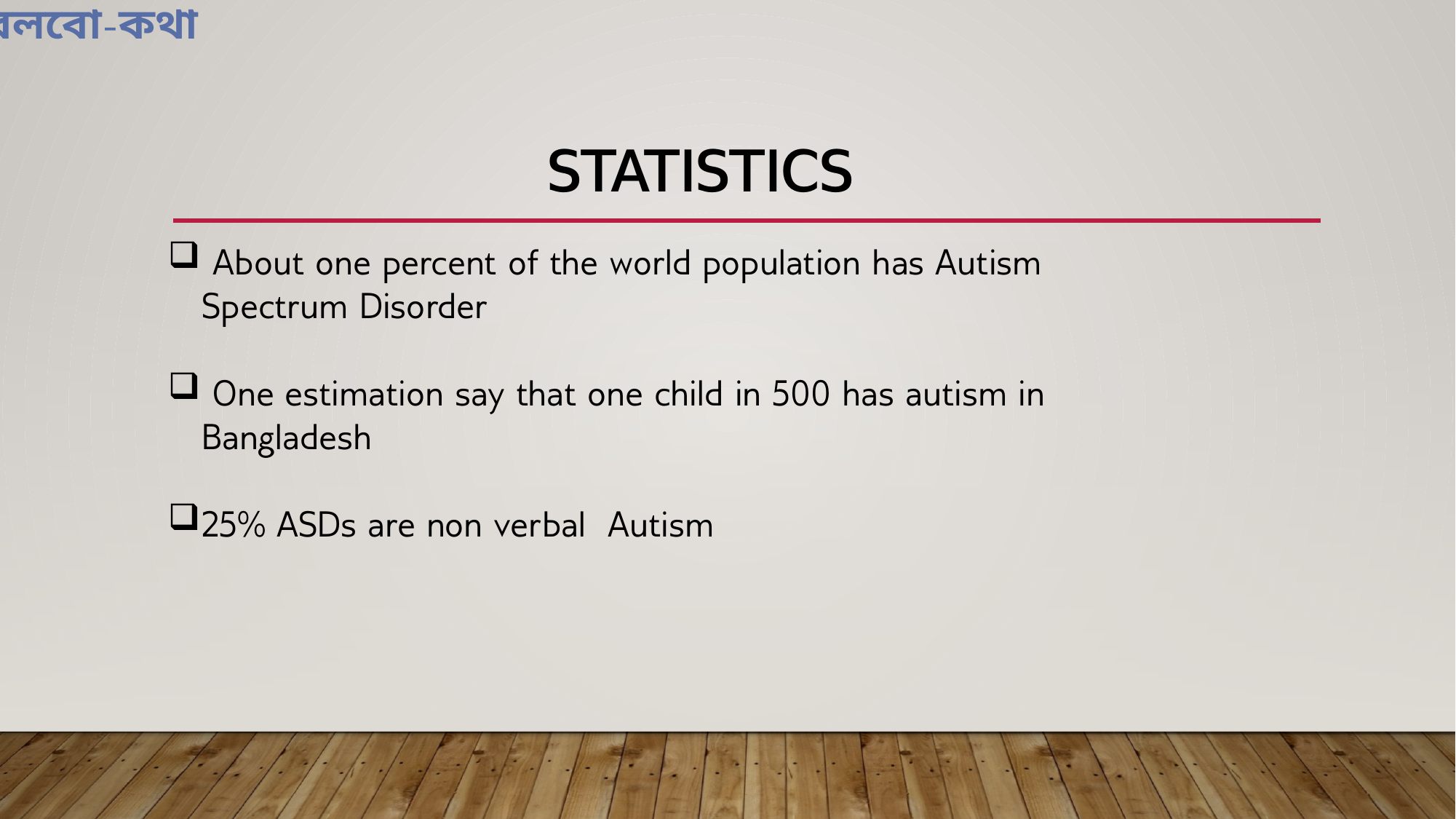

বলবো-কথা
STATISTICS
 About one percent of the world population has Autism Spectrum Disorder

 One estimation say that one child in 500 has autism in   Bangladesh

25% ASDs are non verbal  Autism